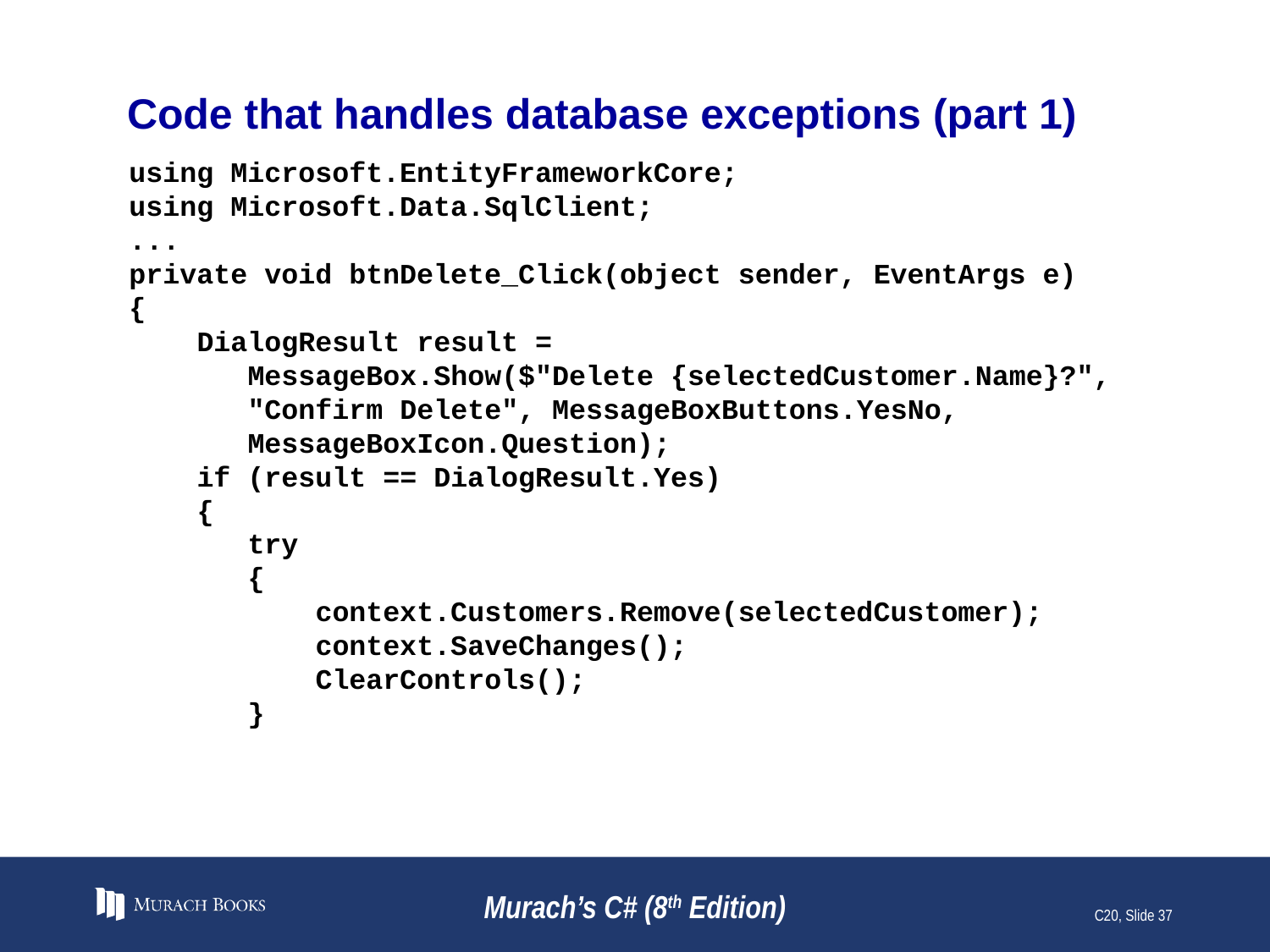

# Code that handles database exceptions (part 1)
using Microsoft.EntityFrameworkCore;
using Microsoft.Data.SqlClient;
...
private void btnDelete_Click(object sender, EventArgs e)
{
    DialogResult result =
       MessageBox.Show($"Delete {selectedCustomer.Name}?",
       "Confirm Delete", MessageBoxButtons.YesNo,
       MessageBoxIcon.Question);
    if (result == DialogResult.Yes)
    {
       try
       {
           context.Customers.Remove(selectedCustomer);
           context.SaveChanges();
           ClearControls();
       }

Murach’s C# (8th Edition)

C20, Slide 37